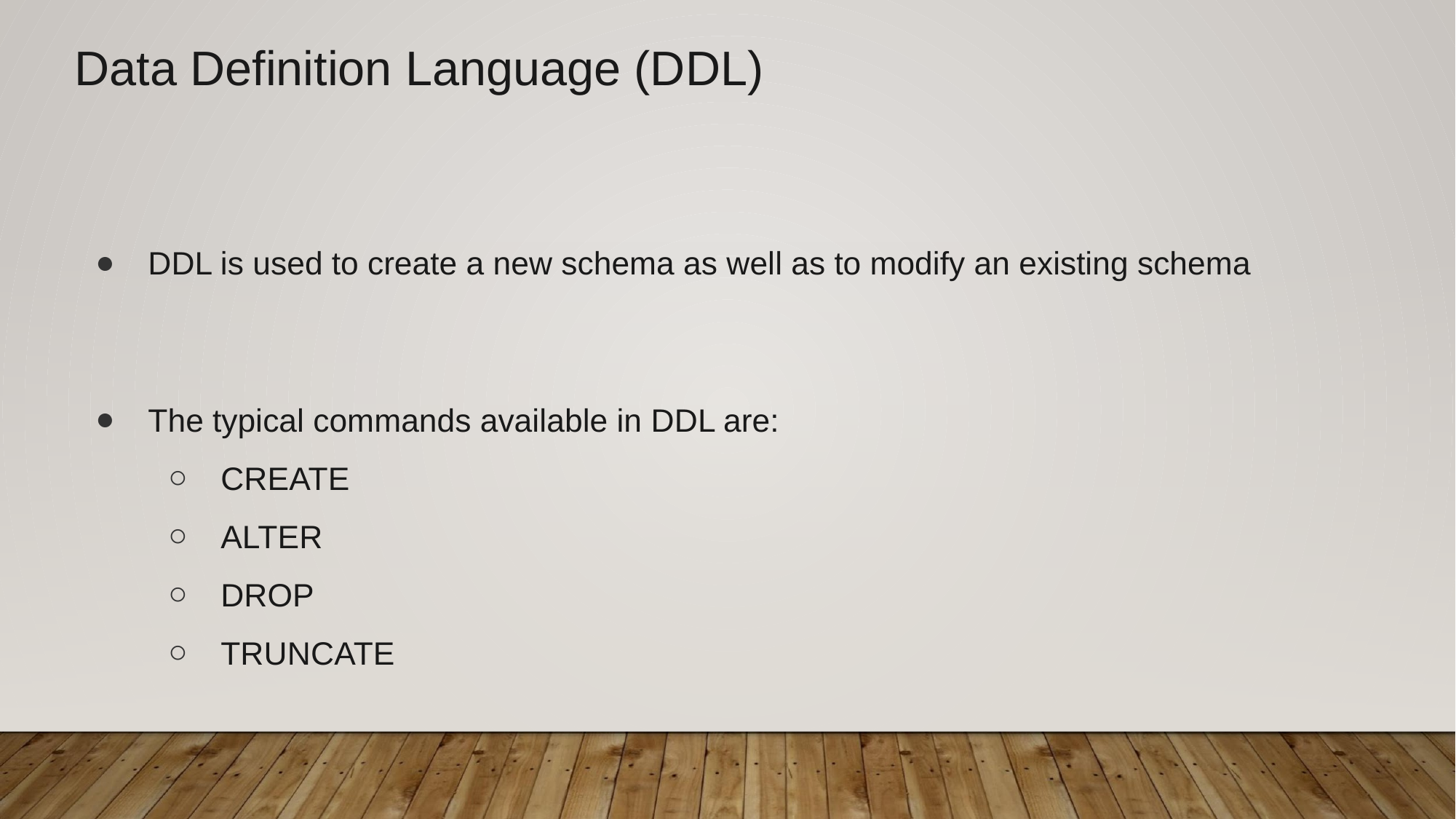

Data Definition Language (DDL)
DDL is used to create a new schema as well as to modify an existing schema

The typical commands available in DDL are:
CREATE
ALTER
DROP
TRUNCATE